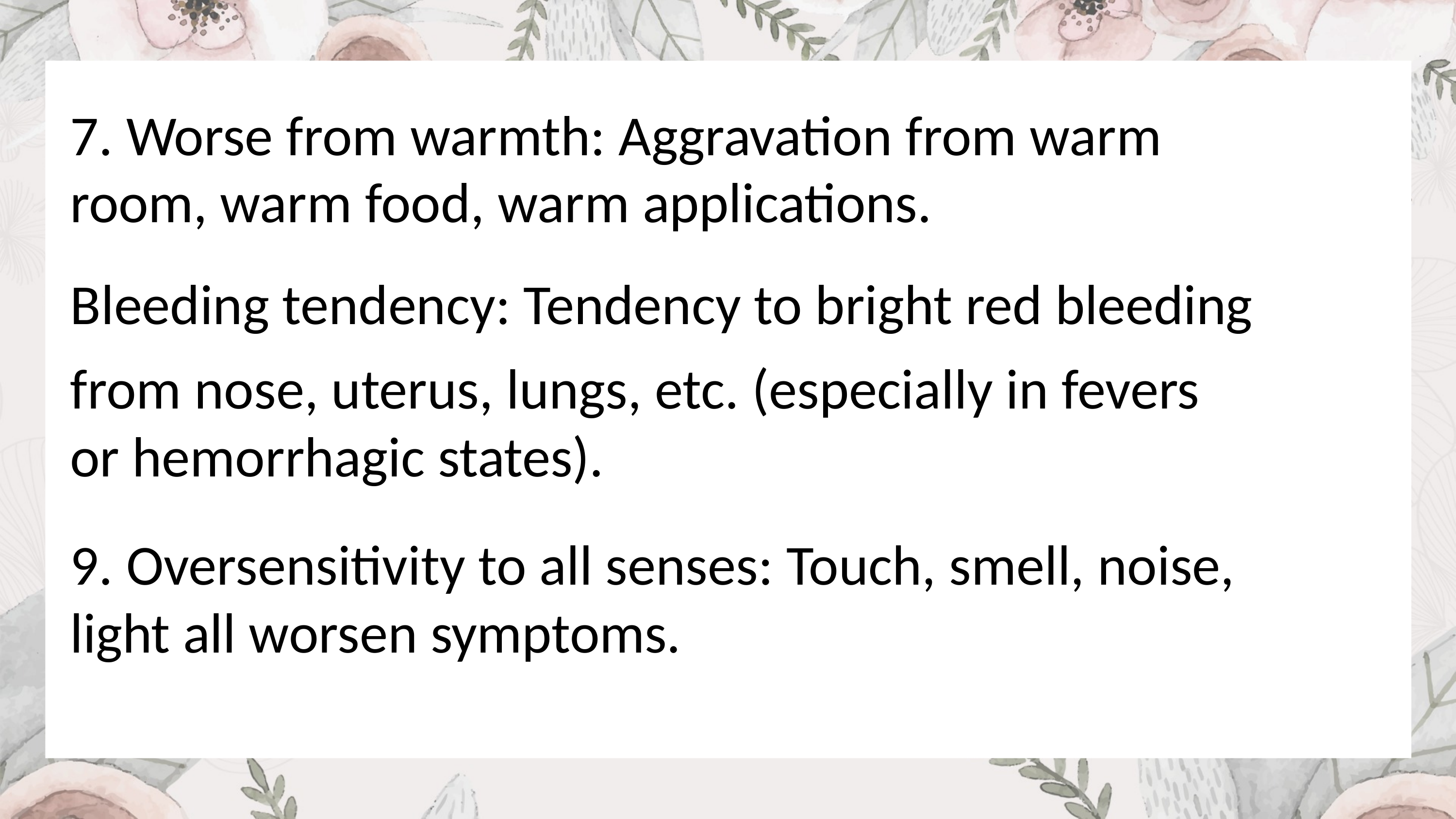

7. Worse from warmth: Aggravation from warm room, warm food, warm applications.
Bleeding tendency: Tendency to bright red bleeding
from nose, uterus, lungs, etc. (especially in fevers or hemorrhagic states).
9. Oversensitivity to all senses: Touch, smell, noise, light all worsen symptoms.